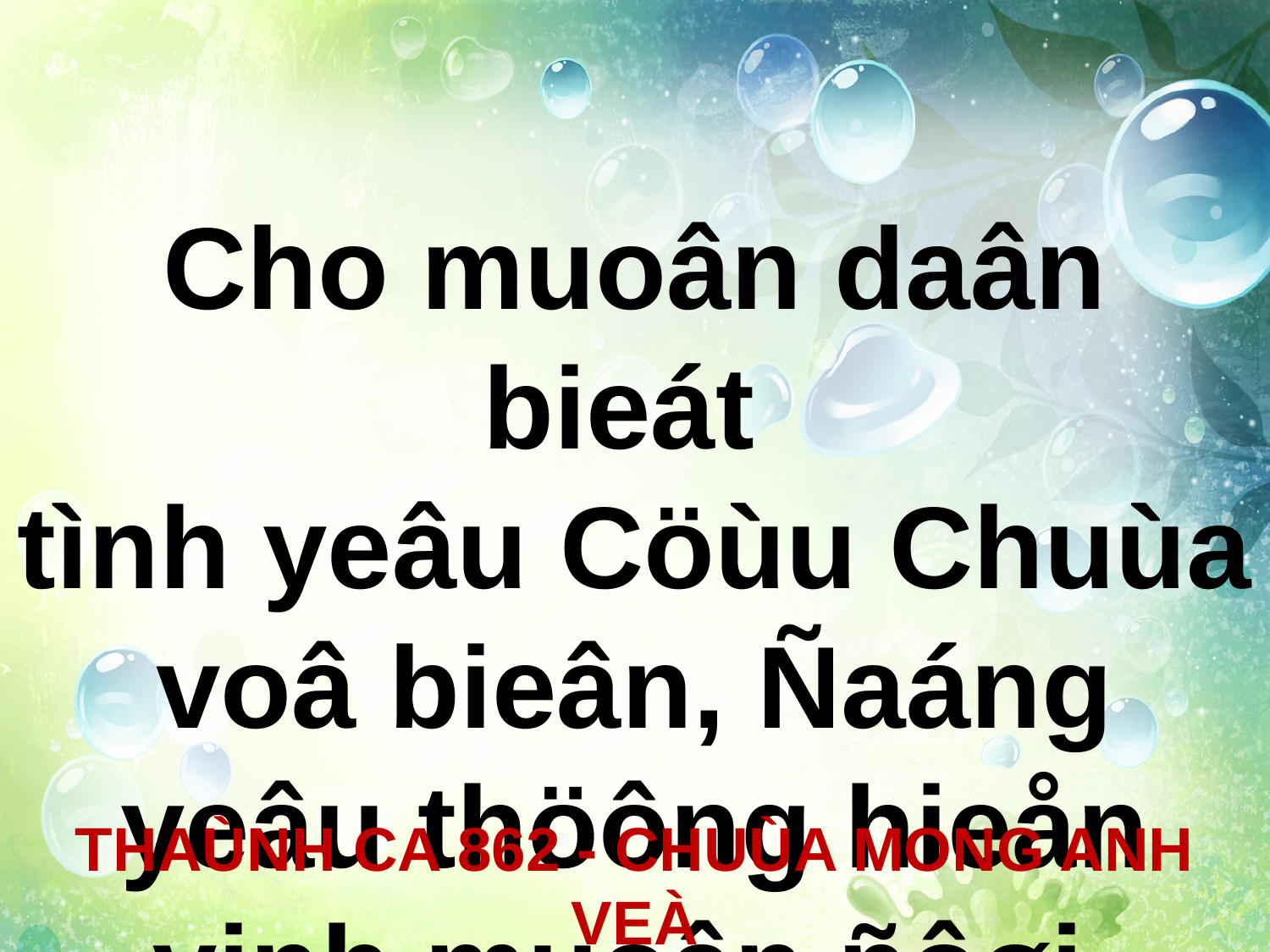

Cho muoân daân bieát
tình yeâu Cöùu Chuùa voâ bieân, Ñaáng yeâu thöông hieån vinh muoân ñôøi.
THAÙNH CA 862 - CHUÙA MONG ANH VEÀ